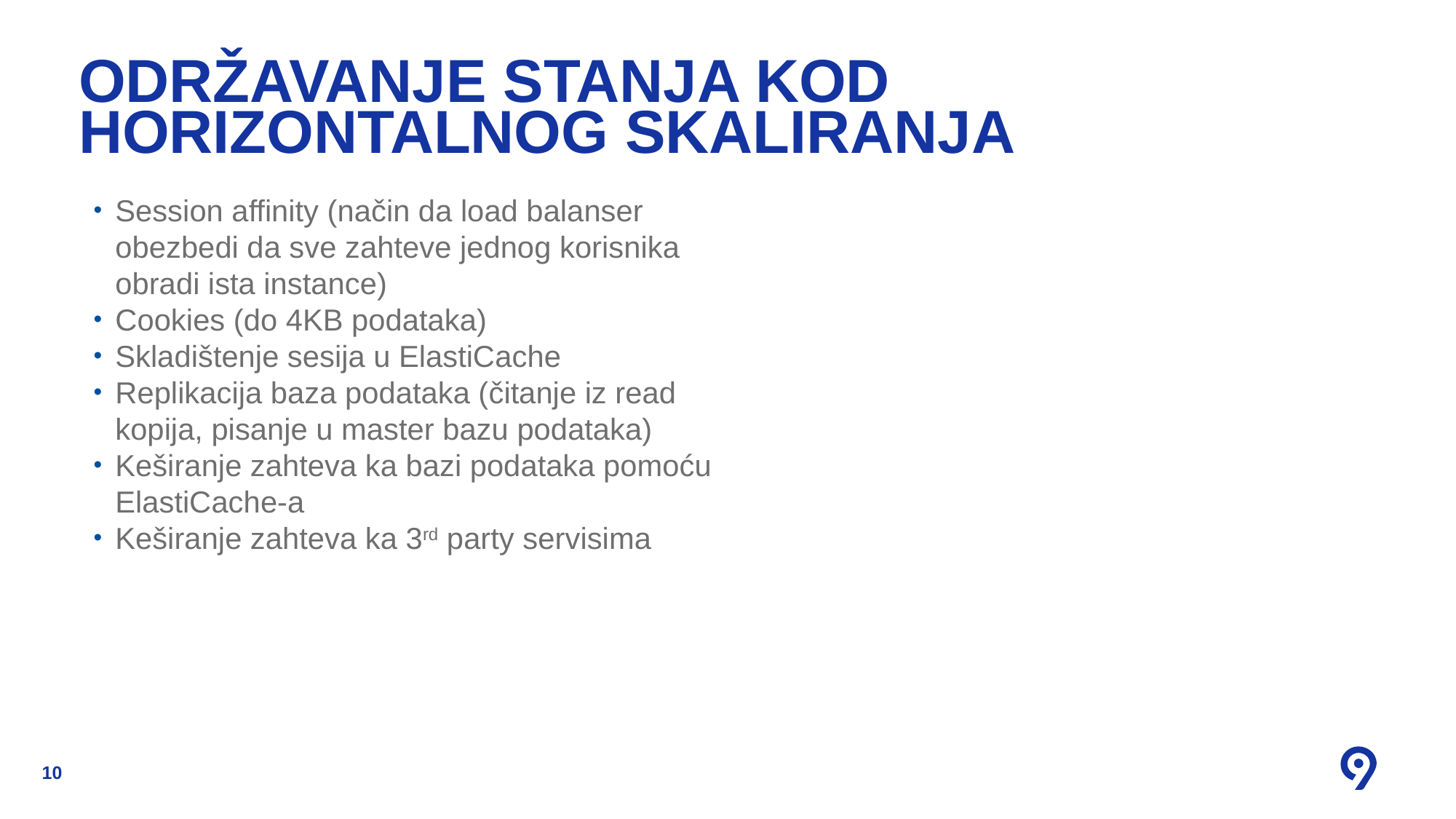

# Održavanje stanja kod horizontalnog skaliranja
Session affinity (način da load balanser obezbedi da sve zahteve jednog korisnika obradi ista instance)
Cookies (do 4KB podataka)
Skladištenje sesija u ElastiCache
Replikacija baza podataka (čitanje iz read kopija, pisanje u master bazu podataka)
Keširanje zahteva ka bazi podataka pomoću ElastiCache-a
Keširanje zahteva ka 3rd party servisima
10